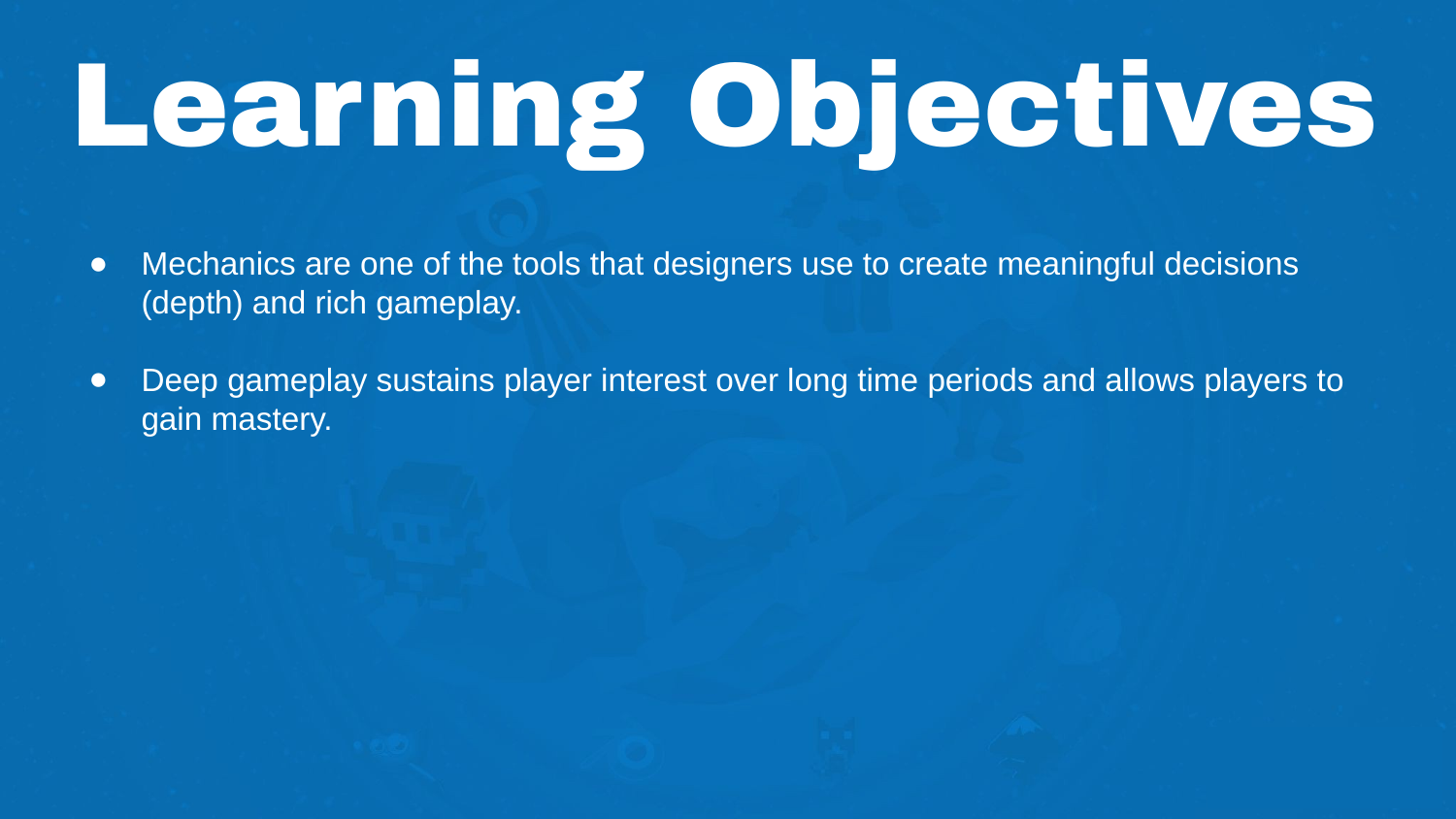

# Learning Objectives
Mechanics are one of the tools that designers use to create meaningful decisions (depth) and rich gameplay.

Deep gameplay sustains player interest over long time periods and allows players to gain mastery.